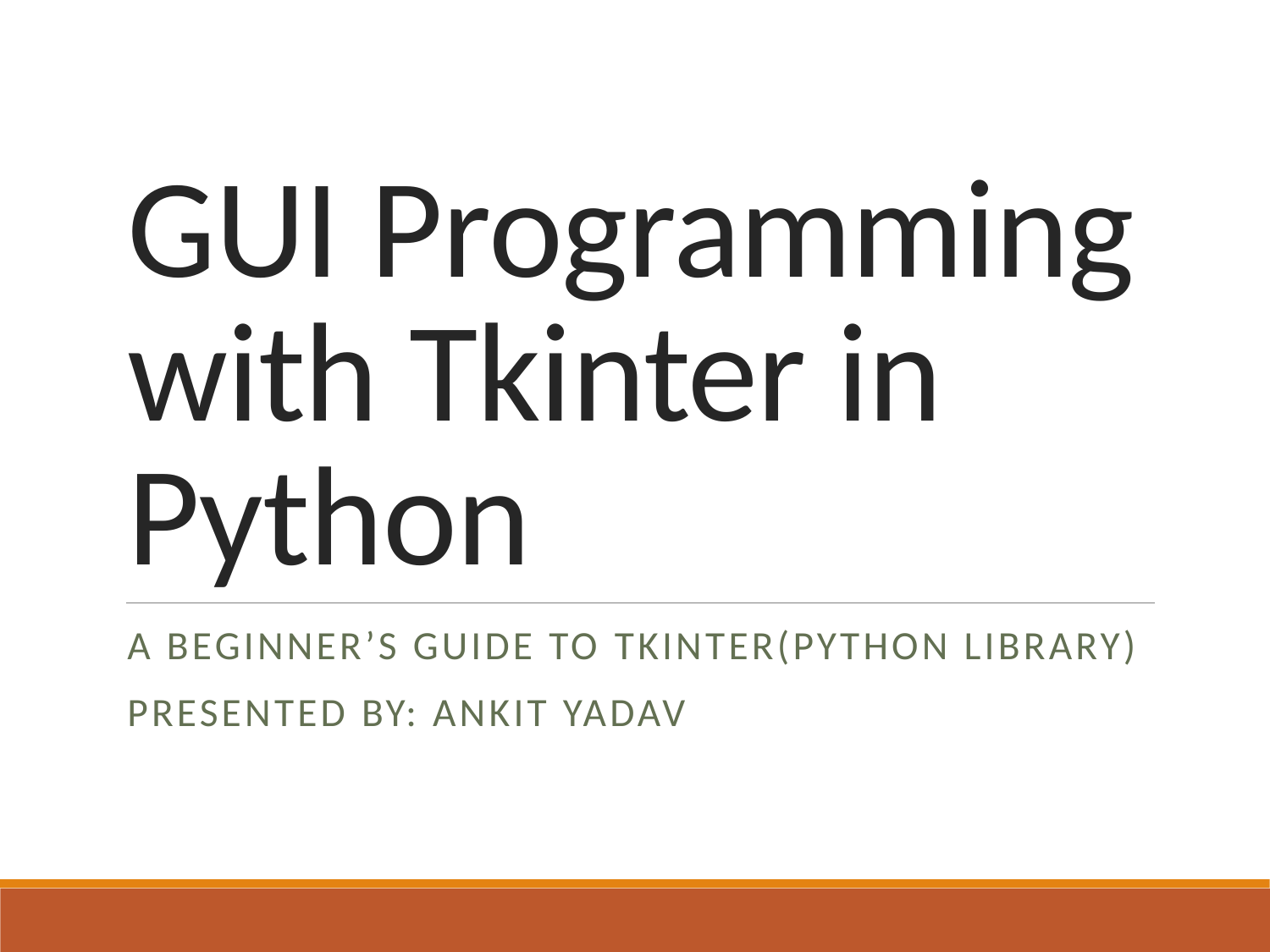

# GUI Programming with Tkinter in Python
A Beginner’s Guide to Tkinter(Python library)
Presented by: Ankit Yadav